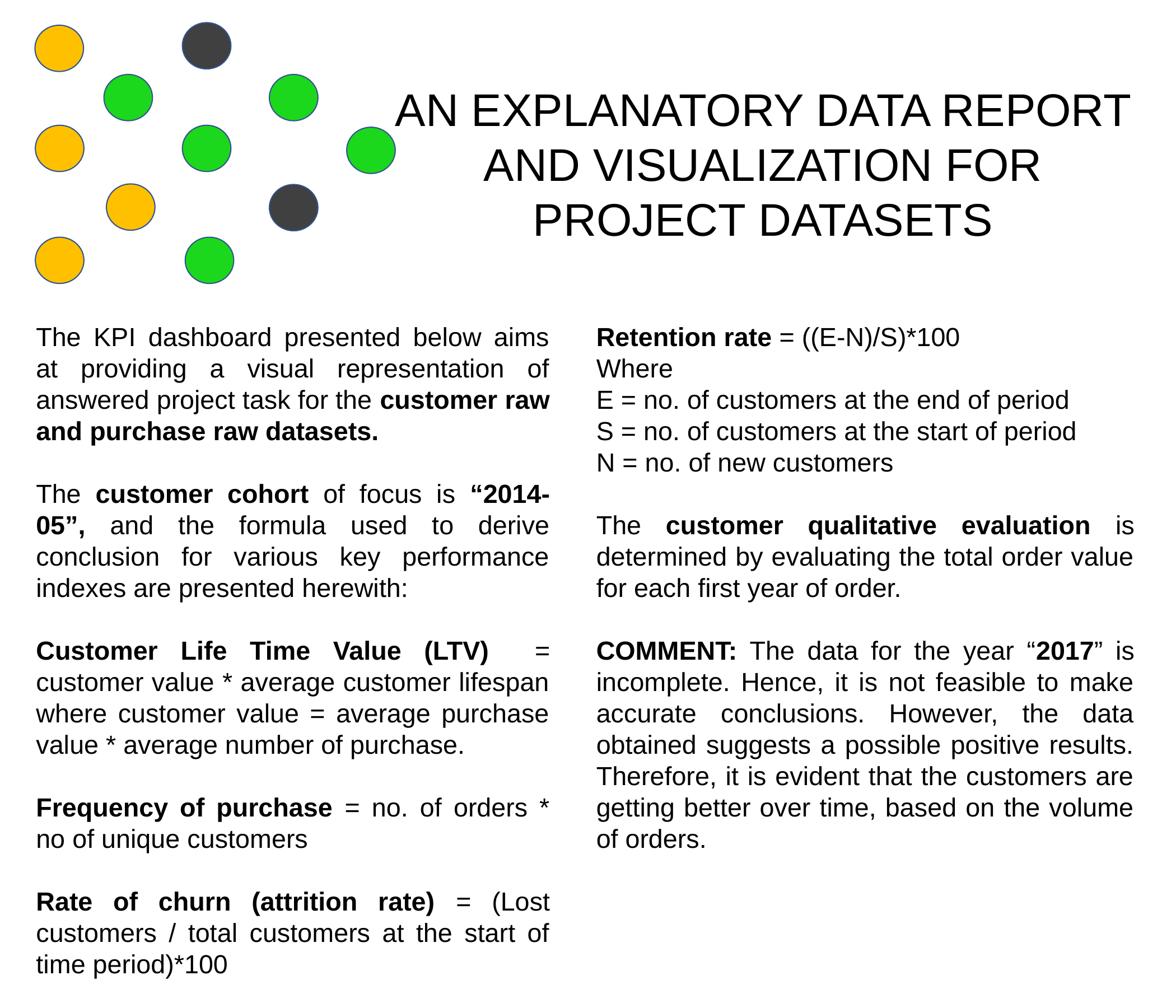

AN EXPLANATORY DATA REPORT AND VISUALIZATION FOR PROJECT DATASETS
The KPI dashboard presented below aims at providing a visual representation of answered project task for the customer raw and purchase raw datasets.

The customer cohort of focus is “2014-05”, and the formula used to derive conclusion for various key performance indexes are presented herewith:

Customer Life Time Value (LTV)  = customer value * average customer lifespan
where customer value = average purchase value * average number of purchase.

Frequency of purchase = no. of orders * no of unique customers

Rate of churn (attrition rate) = (Lost customers / total customers at the start of time period)*100
Retention rate = ((E-N)/S)*100
Where
E = no. of customers at the end of period
S = no. of customers at the start of period
N = no. of new customers

The customer qualitative evaluation is determined by evaluating the total order value for each first year of order.

COMMENT: The data for the year “2017” is incomplete. Hence, it is not feasible to make accurate conclusions. However, the data obtained suggests a possible positive results. Therefore, it is evident that the customers are getting better over time, based on the volume of orders.